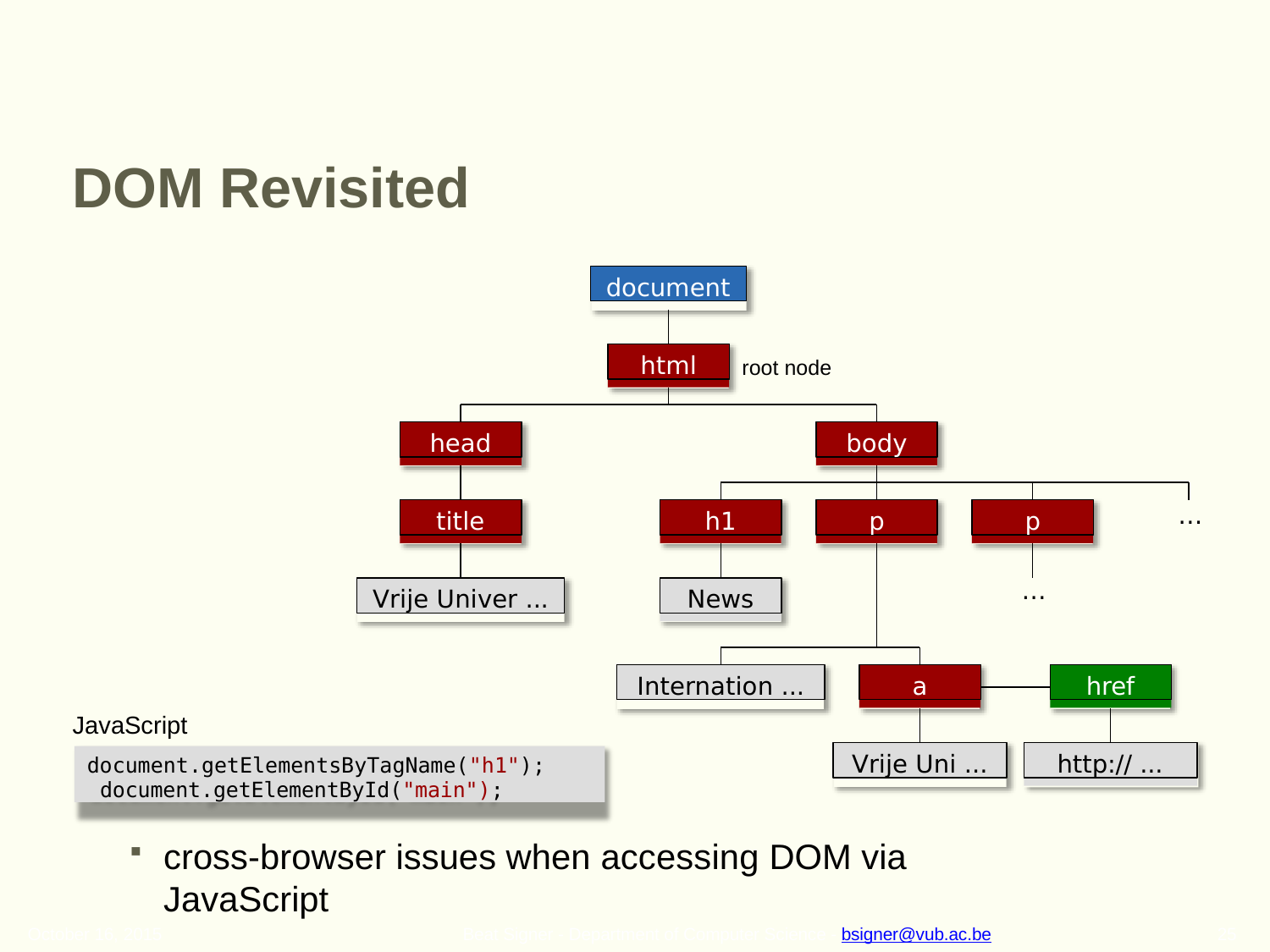

# DOM Revisited

document

html
root node

head
body

…
title
h1
p
p

…

Vrije Univer ...
News

Internation ...
a
href

JavaScript

Vrije Uni ...
http:// ...
document.getElementsByTagName("h1");  document.getElementById("main");
cross-browser issues when accessing DOM via JavaScript
October 16, 2015
25
Beat Signer - Department of Computer Science - bsigner@vub.ac.be